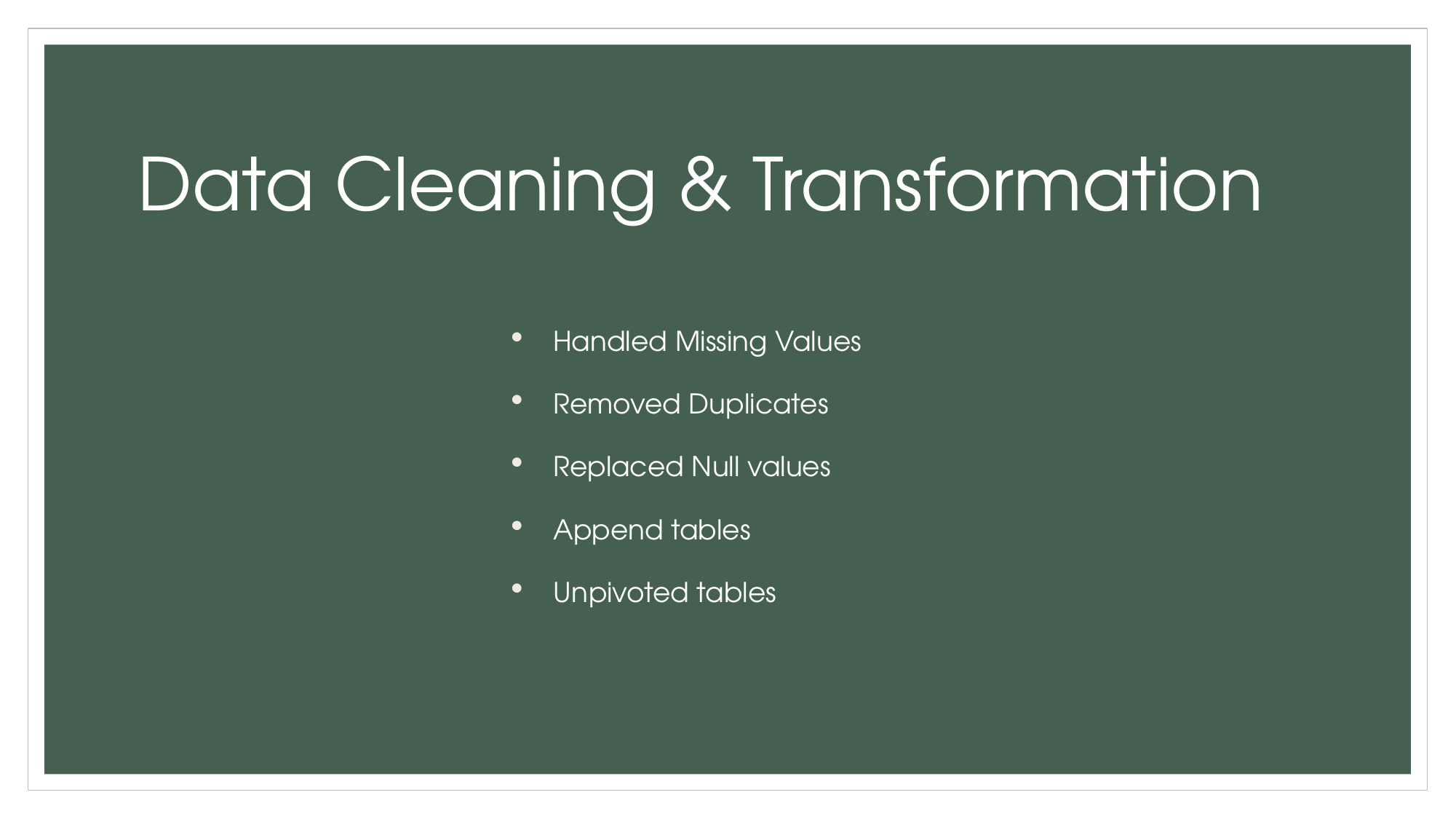

# Data Cleaning & Transformation
Handled Missing Values
Removed Duplicates
Replaced Null values
Append tables
Unpivoted tables